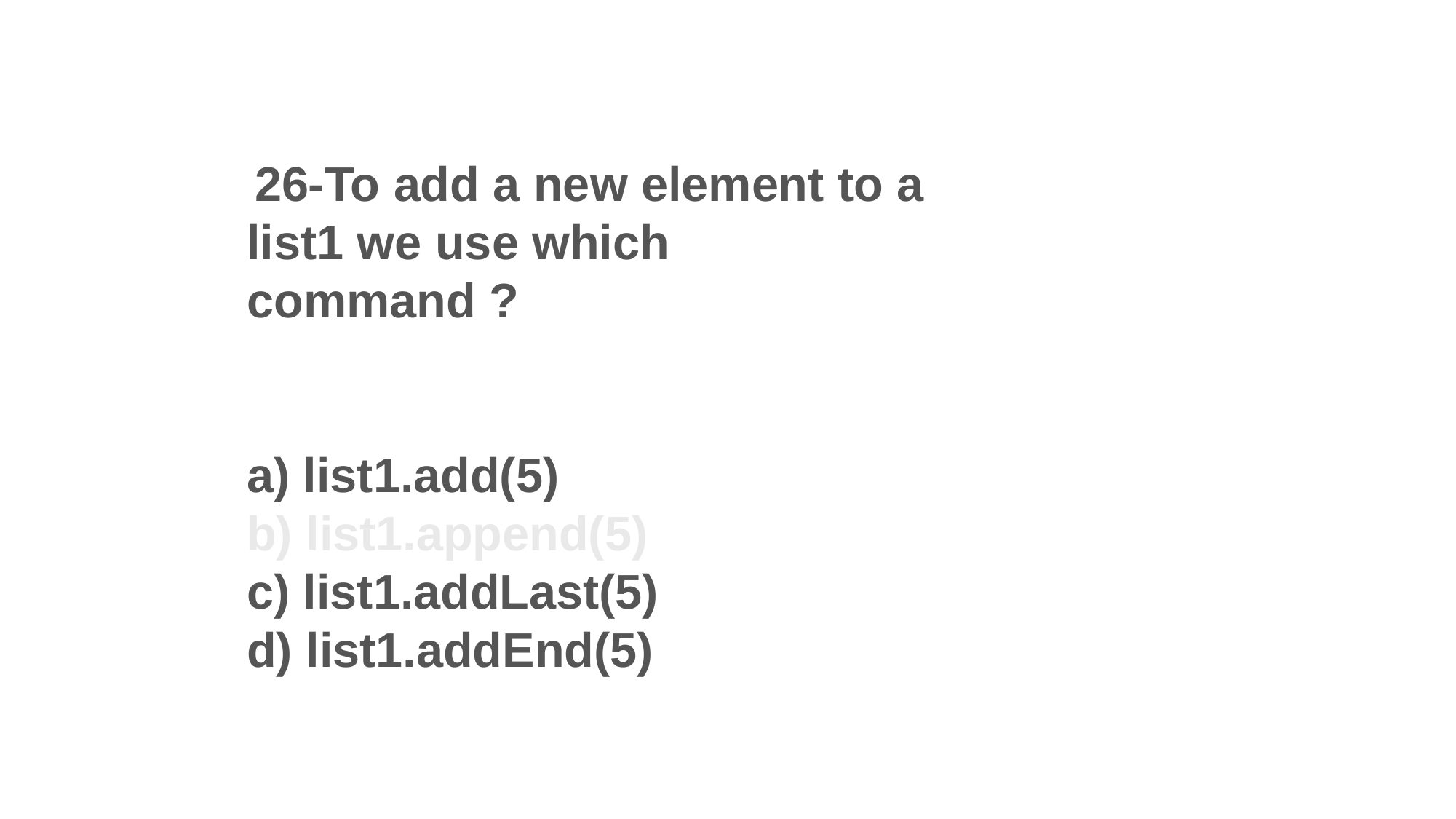

26-To add a new element to a list1 we use which command ?

a) list1.add(5)
b) list1.append(5)
c) list1.addLast(5)
d) list1.addEnd(5)